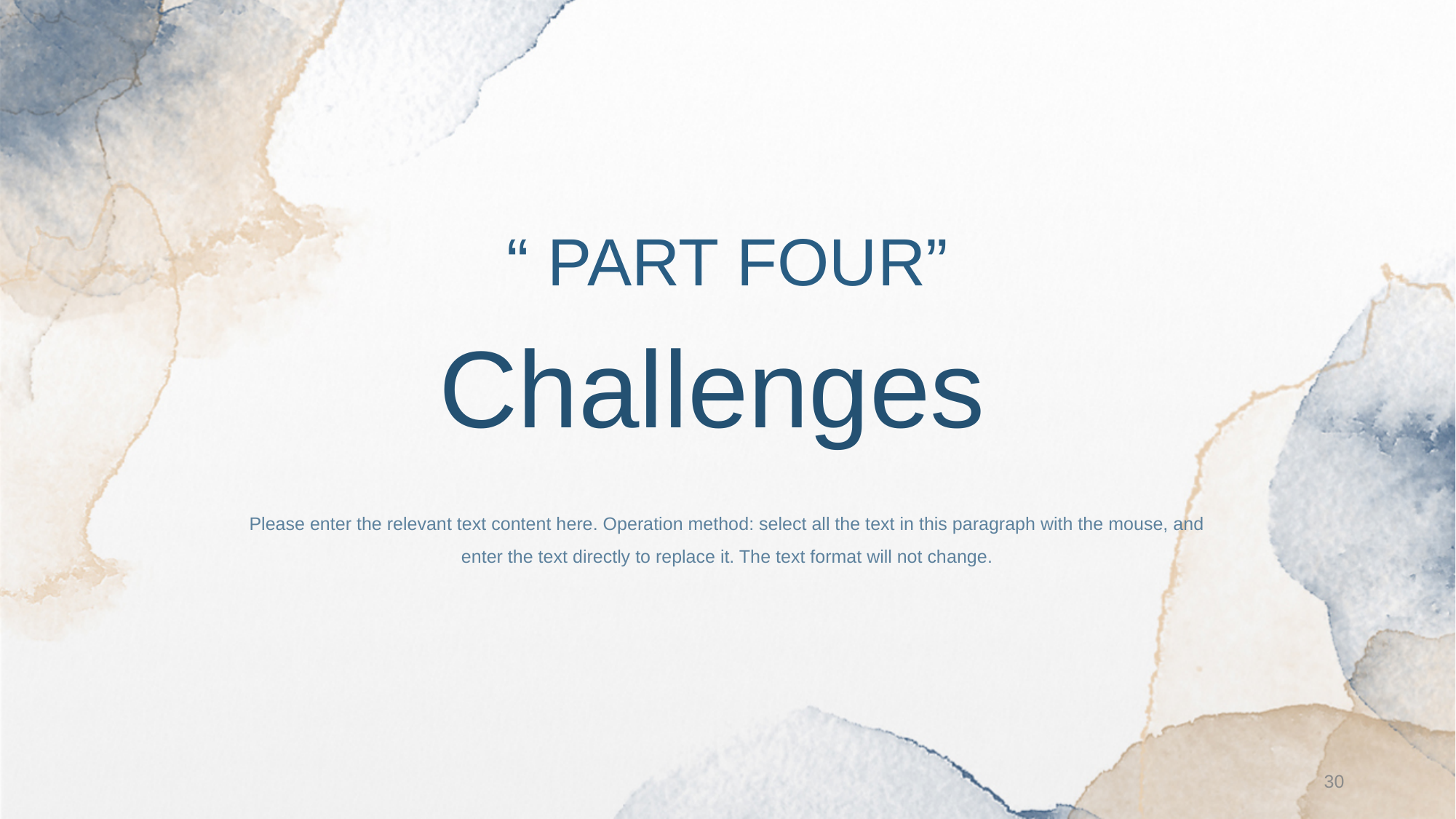

“ PART FOUR”
Challenges
Please enter the relevant text content here. Operation method: select all the text in this paragraph with the mouse, and enter the text directly to replace it. The text format will not change.
30